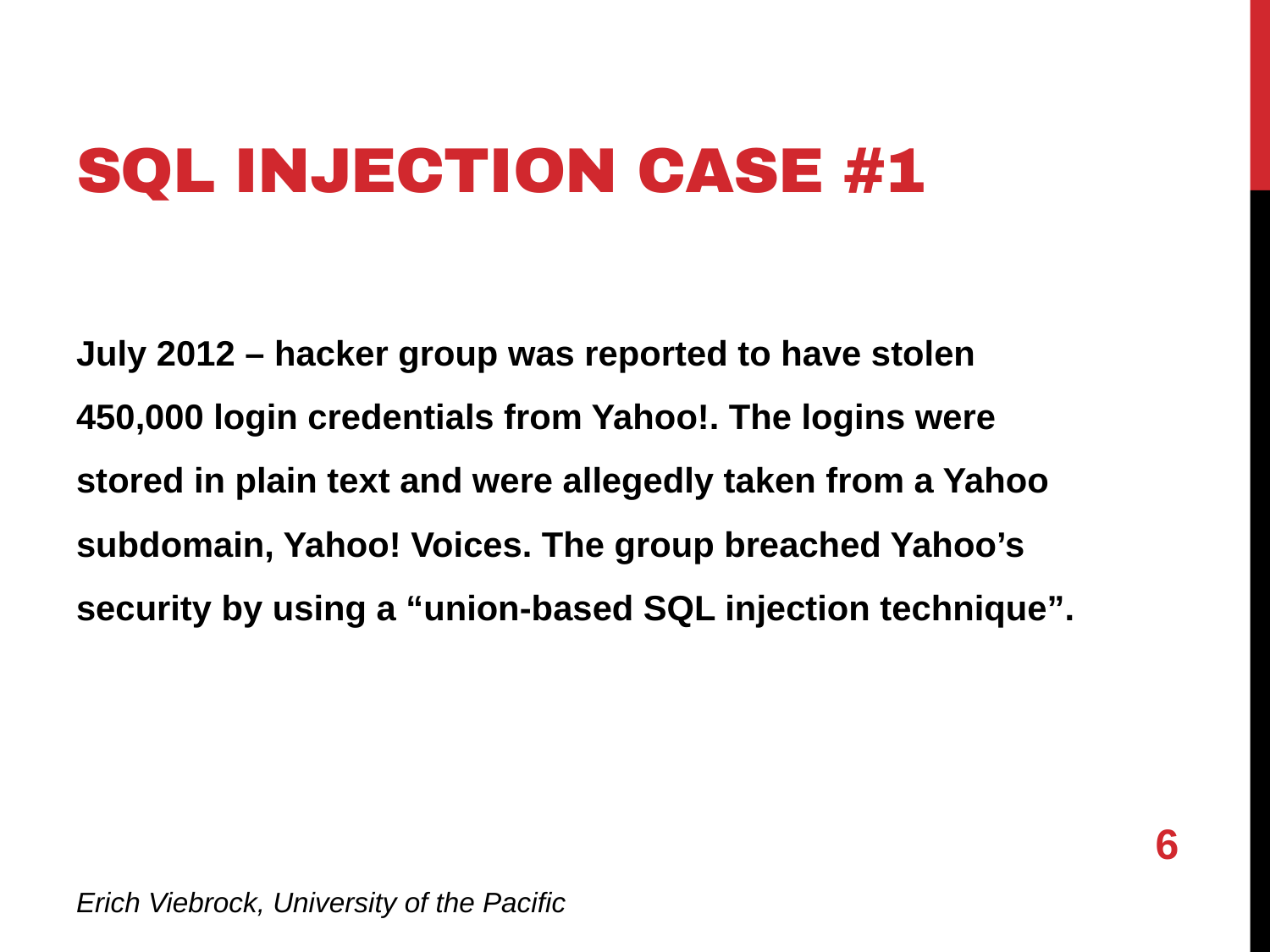

# SQL INJECTION case #1

July 2012 – hacker group was reported to have stolen 450,000 login credentials from Yahoo!. The logins were stored in plain text and were allegedly taken from a Yahoo subdomain, Yahoo! Voices. The group breached Yahoo’s security by using a “union-based SQL injection technique”.
6
Erich Viebrock, University of the Pacific